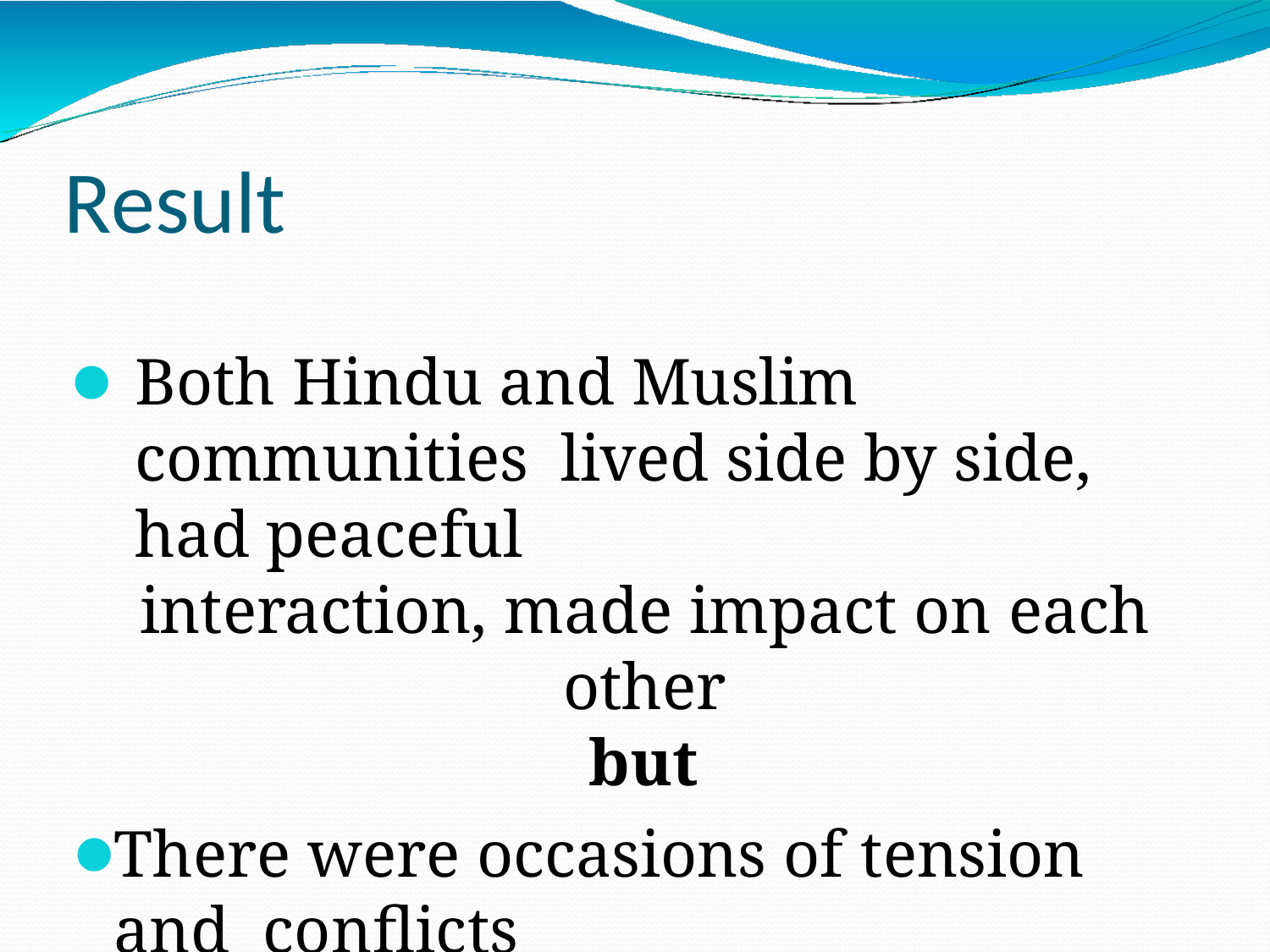

# Result
Both Hindu and Muslim communities  lived side by side, had peaceful
interaction, made impact on each other
but
There were occasions of tension and  conflicts